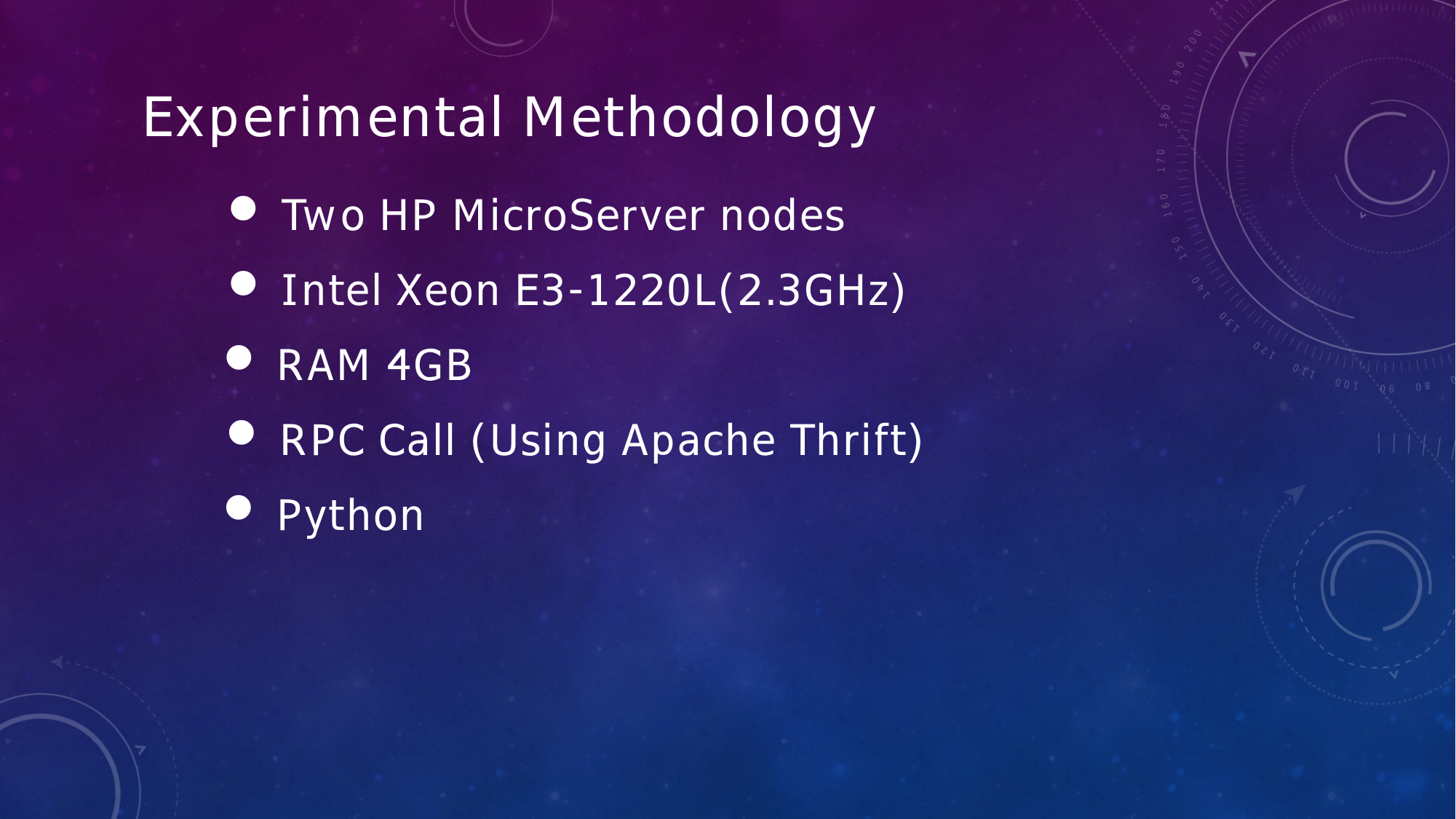

Experimental Methodology
Two HP MicroServer nodes
Intel Xeon E3-1220L(2.3GHz)
RAM 4GB
RPC Call (Using Apache Thrift)
Python